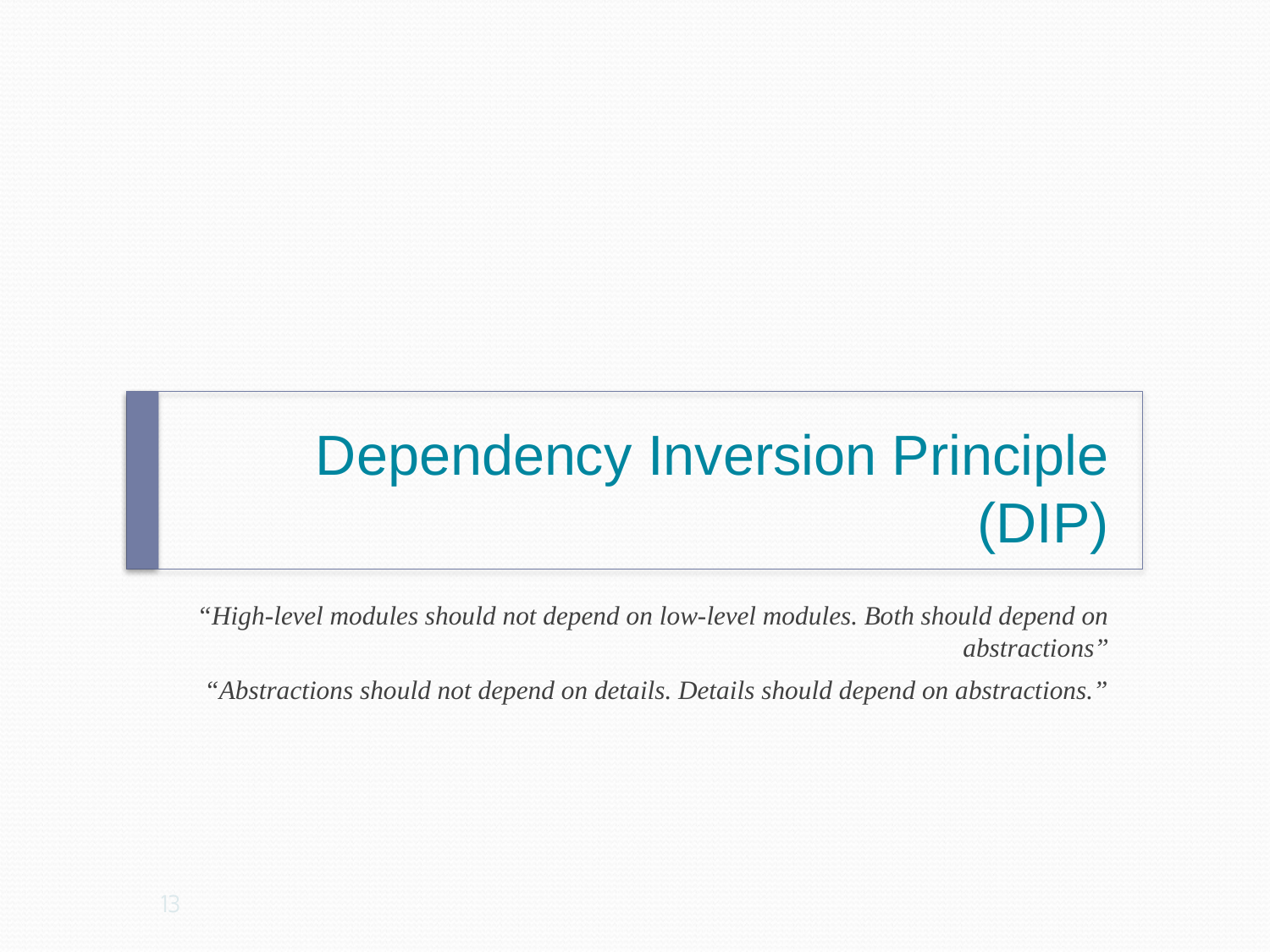

# Dependency Inversion Principle (DIP)
“High-level modules should not depend on low-level modules. Both should depend on abstractions”
“Abstractions should not depend on details. Details should depend on abstractions.”
13